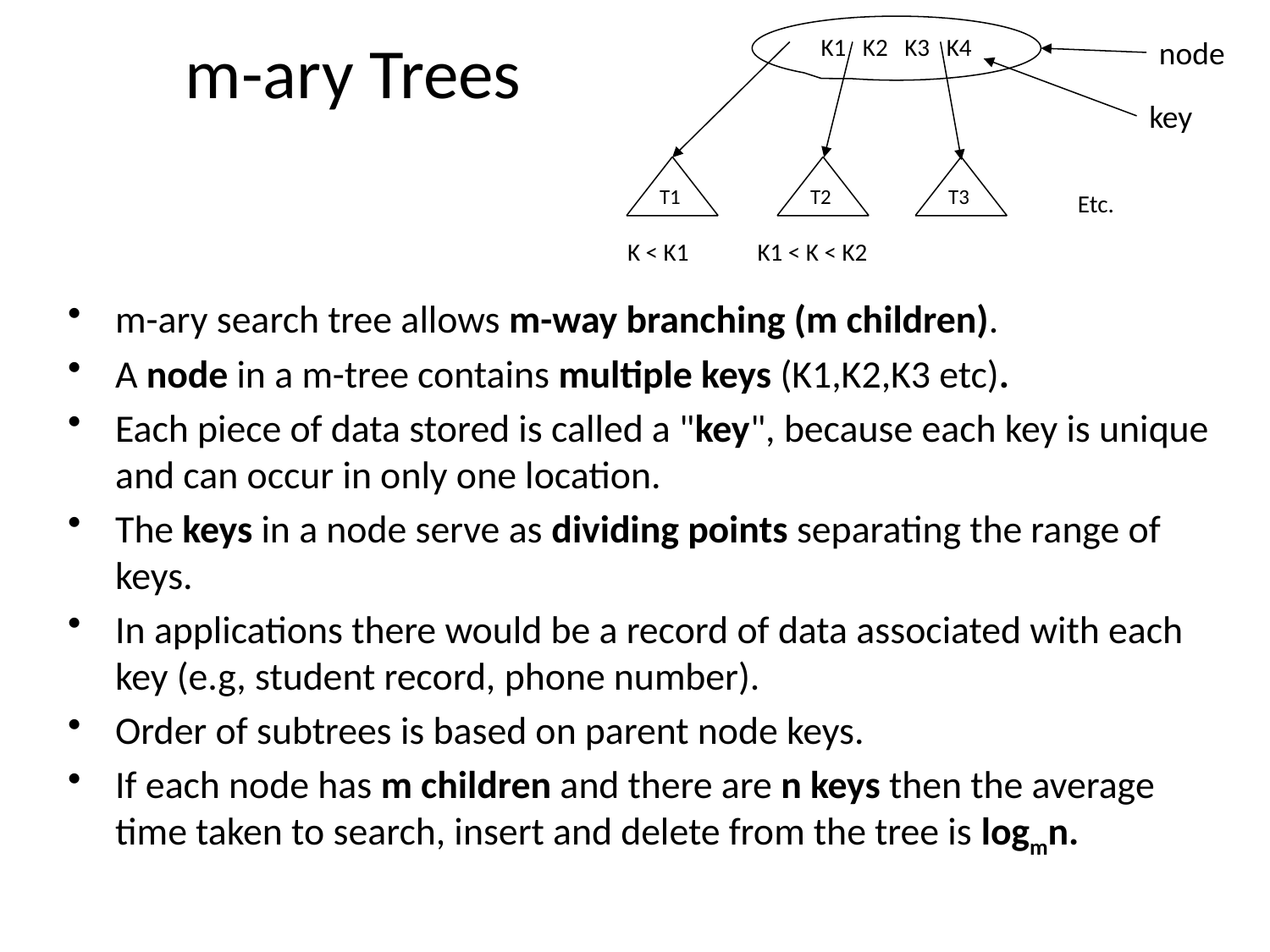

K1   K2   K3   K4

T1

T2

T3
K < K1

Etc.
# m-ary Trees
node
key
K1 < K < K2
m-ary search tree allows m-way branching (m children).
A node in a m-tree contains multiple keys (K1,K2,K3 etc).
Each piece of data stored is called a "key", because each key is unique and can occur in only one location.
The keys in a node serve as dividing points separating the range of keys.
In applications there would be a record of data associated with each key (e.g, student record, phone number).
Order of subtrees is based on parent node keys.
If each node has m children and there are n keys then the average time taken to search, insert and delete from the tree is logmn.